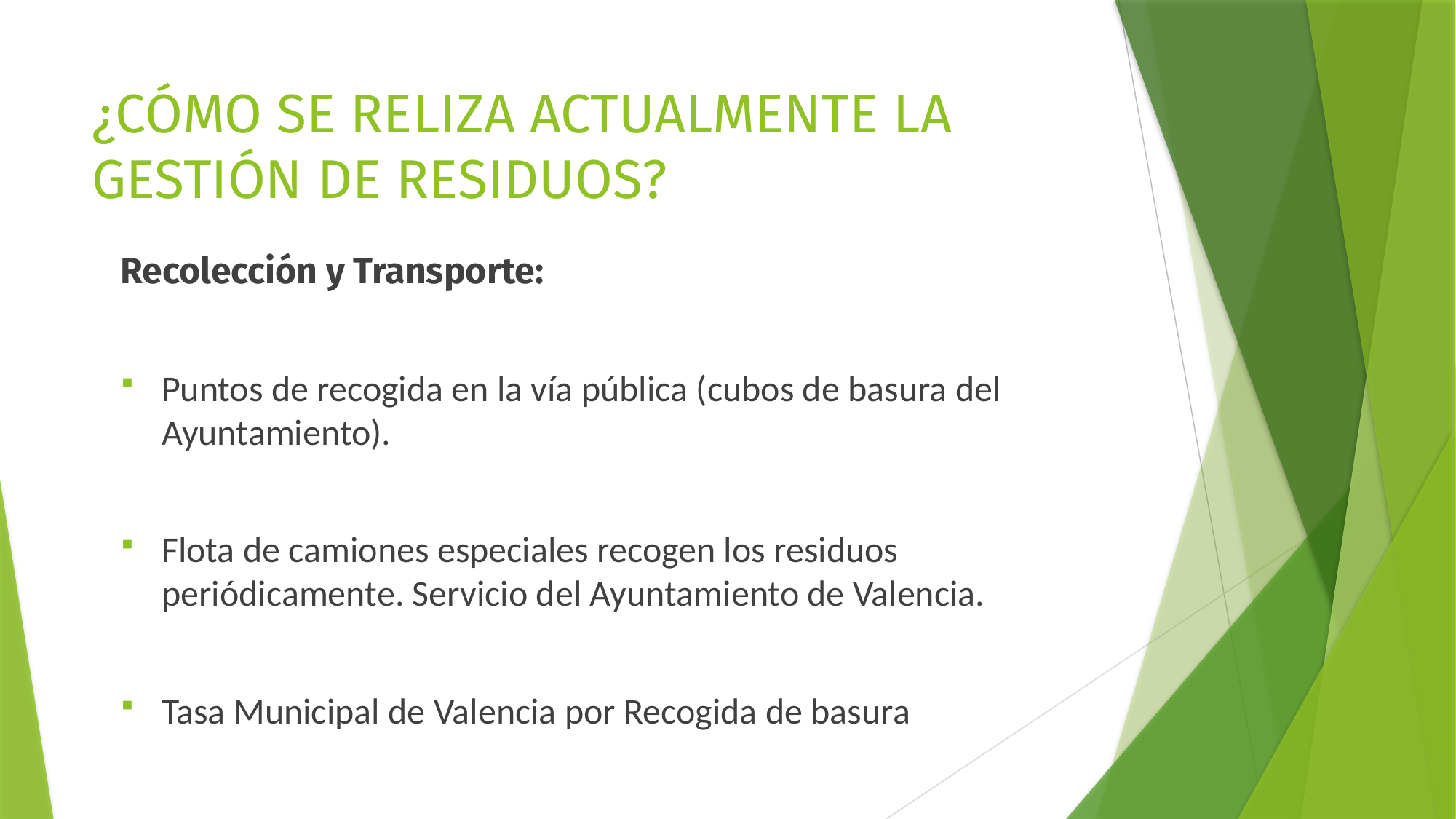

# ¿CÓMO SE RELIZA ACTUALMENTE LA GESTIÓN DE RESIDUOS?
Recolección y Transporte:

Puntos de recogida en la vía pública (cubos de basura del Ayuntamiento).

Flota de camiones especiales recogen los residuos periódicamente. Servicio del Ayuntamiento de Valencia.

Tasa Municipal de Valencia por Recogida de basura